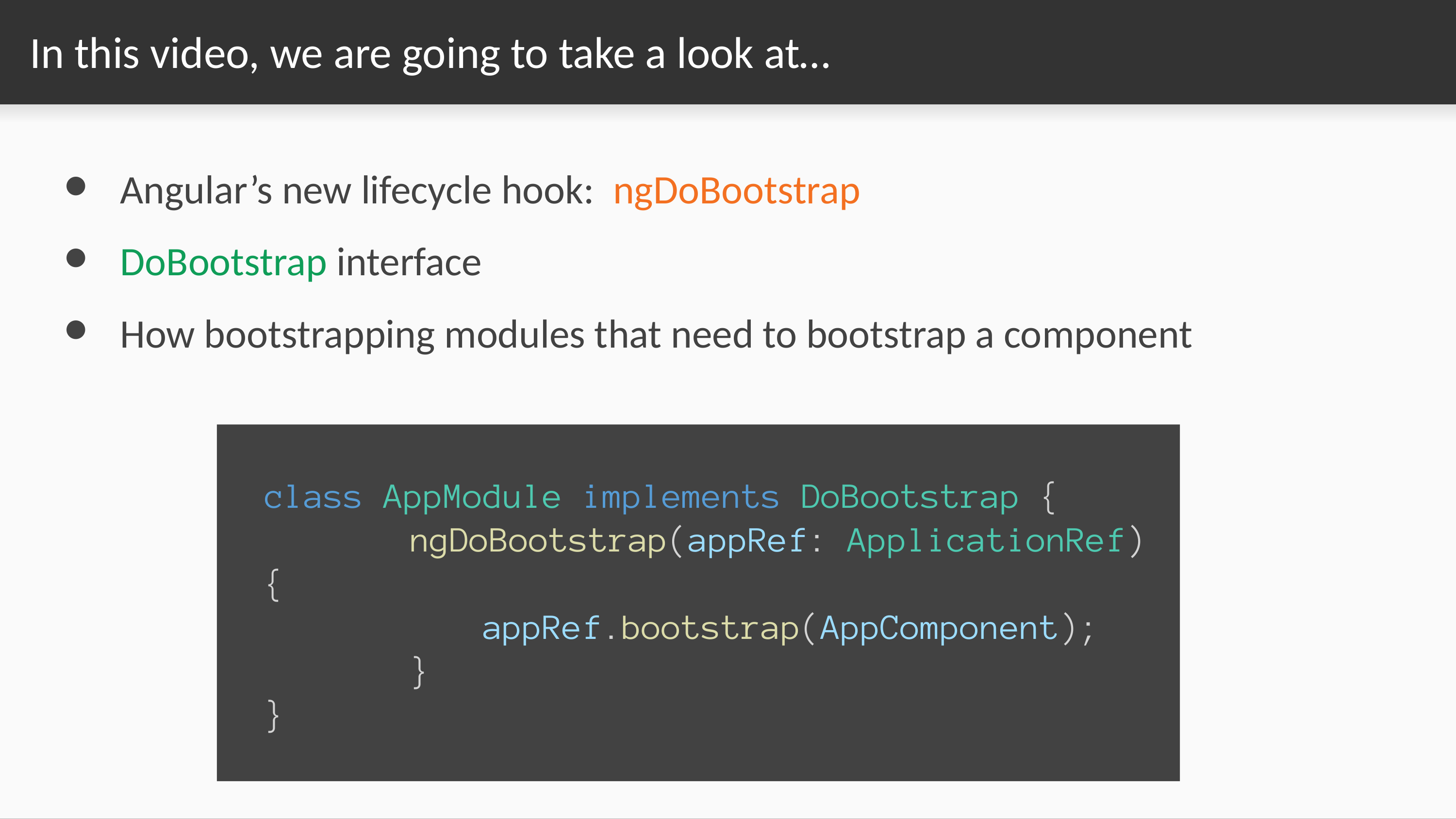

# In this video, we are going to take a look at…
Angular’s new lifecycle hook:  ngDoBootstrap
DoBootstrap interface
How bootstrapping modules that need to bootstrap a component
class AppModule implements DoBootstrap {
		ngDoBootstrap(appRef: ApplicationRef) {
			appRef.bootstrap(AppComponent);
		}
}